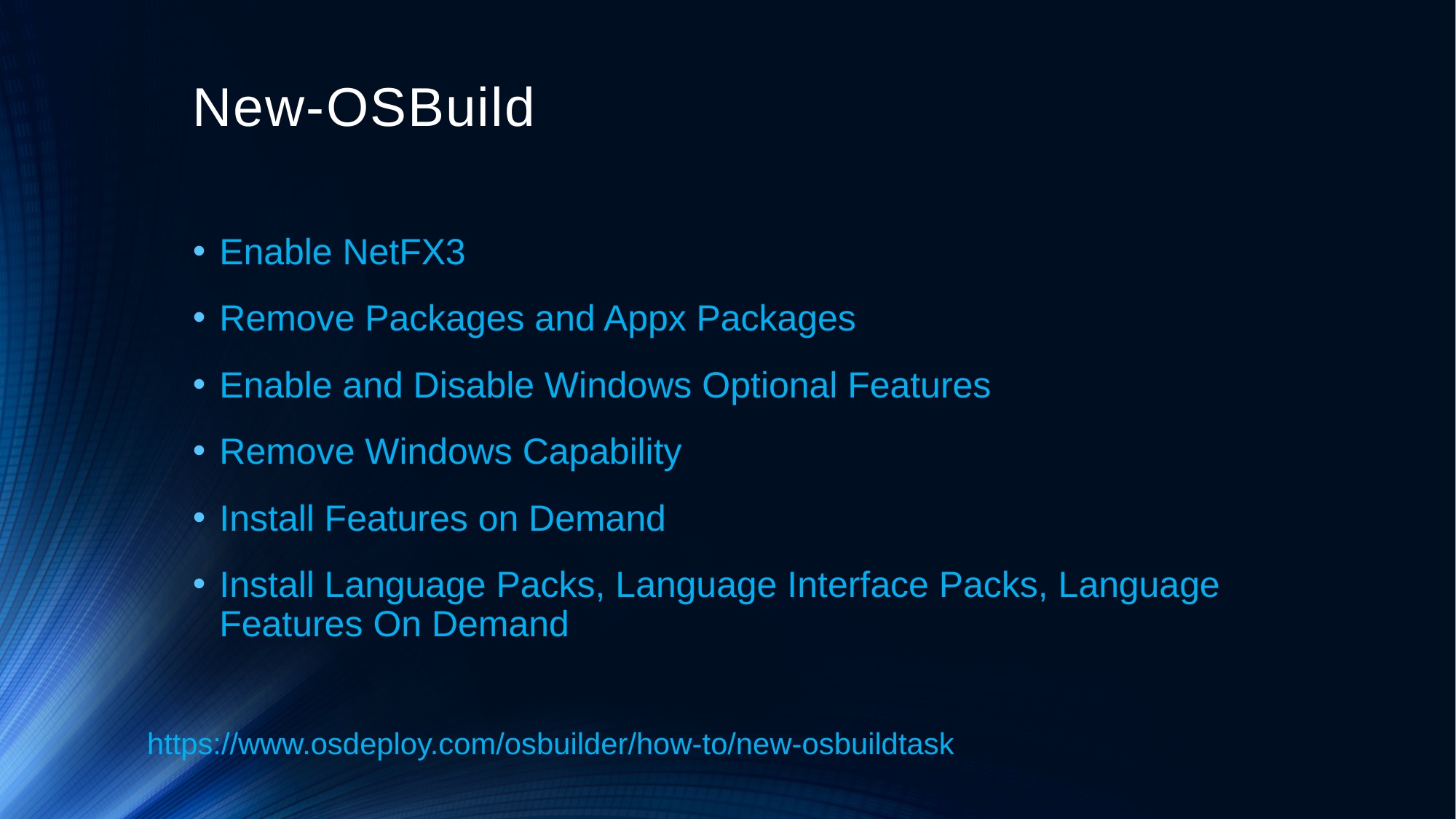

# New-OSBuild
Enable NetFX3
Remove Packages and Appx Packages
Enable and Disable Windows Optional Features
Remove Windows Capability
Install Features on Demand
Install Language Packs, Language Interface Packs, Language Features On Demand
https://www.osdeploy.com/osbuilder/how-to/new-osbuildtask